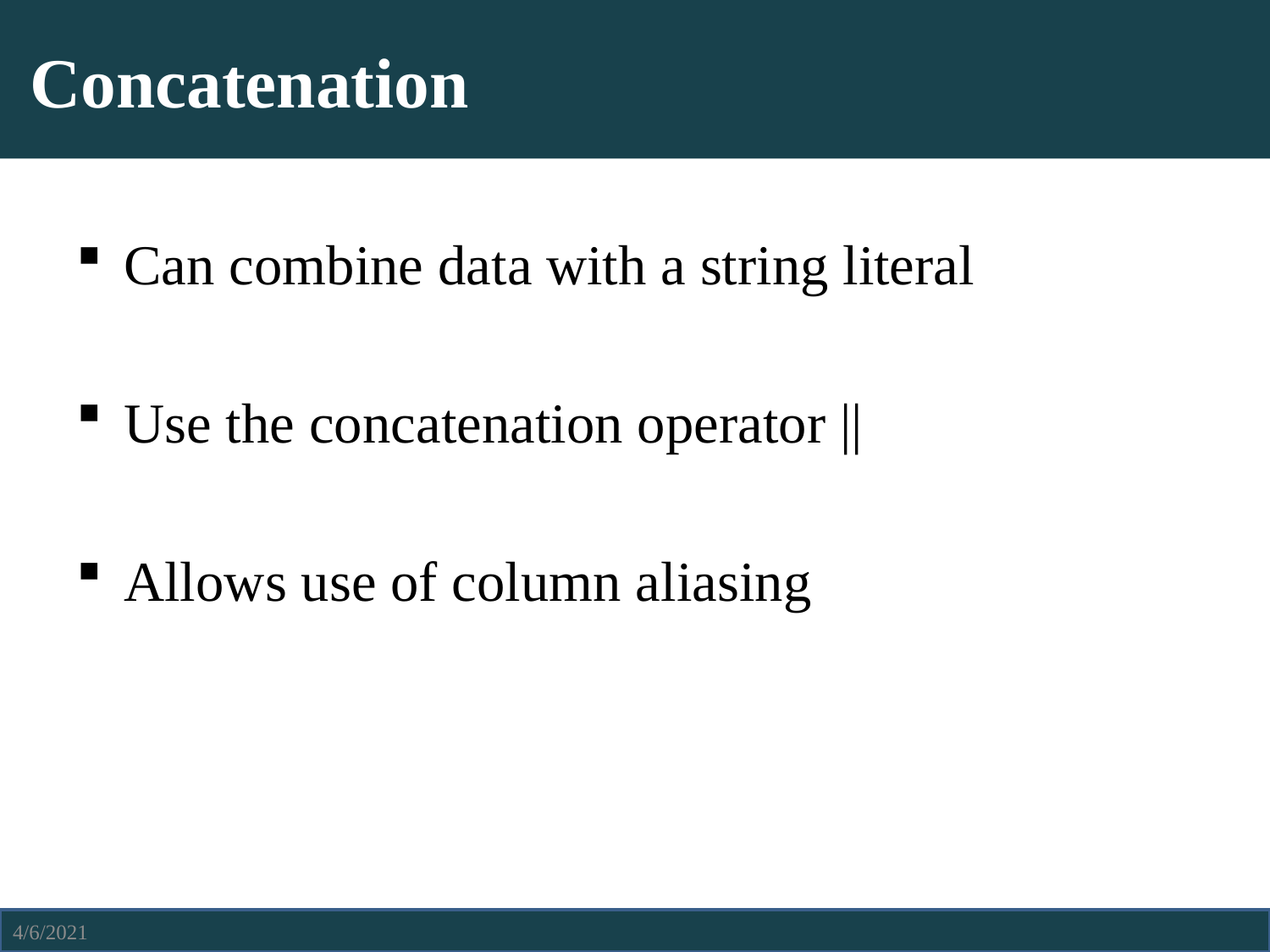

# Concatenation
Can combine data with a string literal

Use the concatenation operator ||

Allows use of column aliasing
4/6/2021